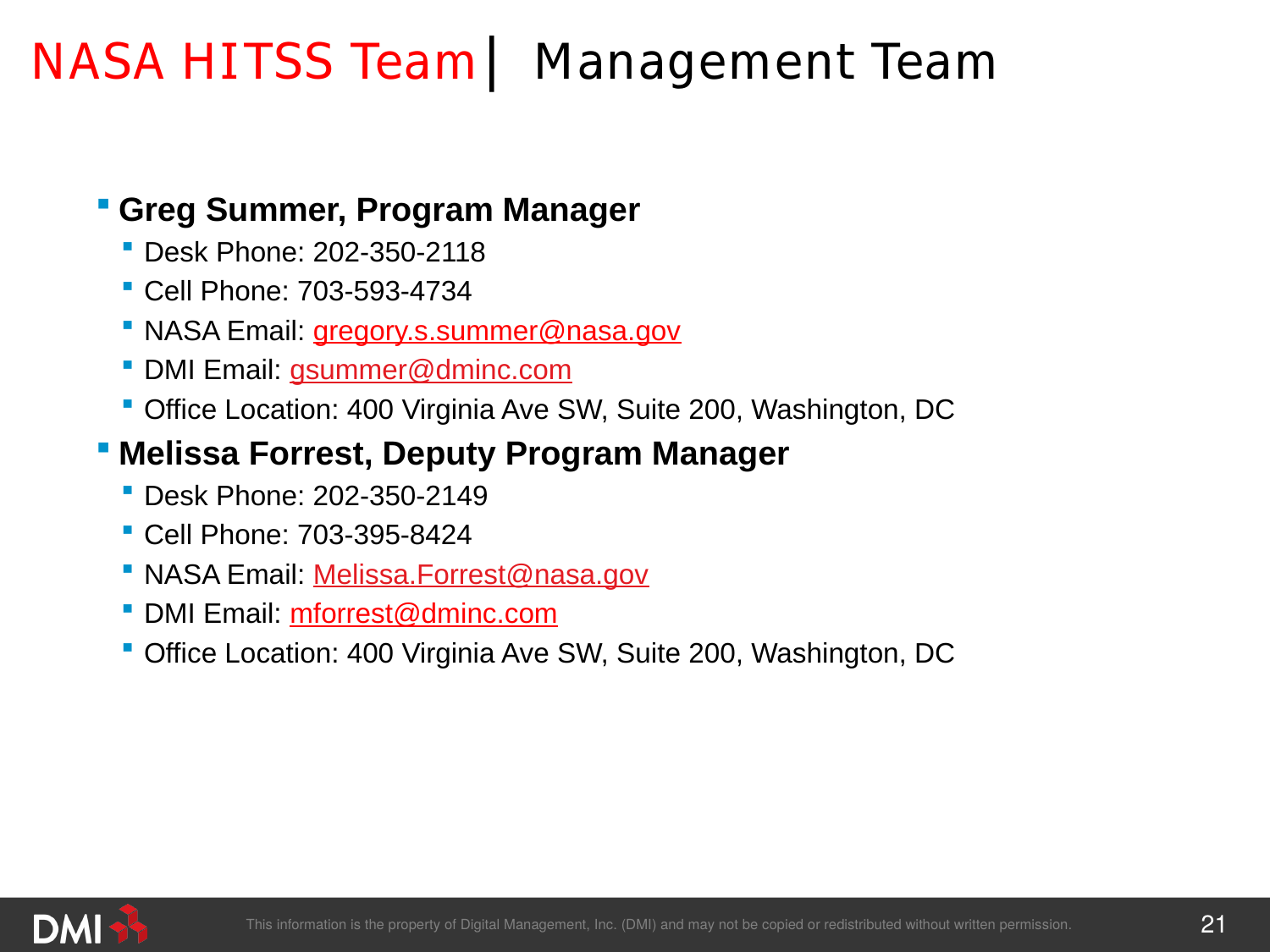

# NASA HITSS Team| Management Team

Greg Summer, Program Manager
Desk Phone: 202-350-2118
Cell Phone: 703-593-4734
NASA Email: gregory.s.summer@nasa.gov
DMI Email: gsummer@dminc.com
Office Location: 400 Virginia Ave SW, Suite 200, Washington, DC
Melissa Forrest, Deputy Program Manager
Desk Phone: 202-350-2149
Cell Phone: 703-395-8424
NASA Email: Melissa.Forrest@nasa.gov
DMI Email: mforrest@dminc.com
Office Location: 400 Virginia Ave SW, Suite 200, Washington, DC